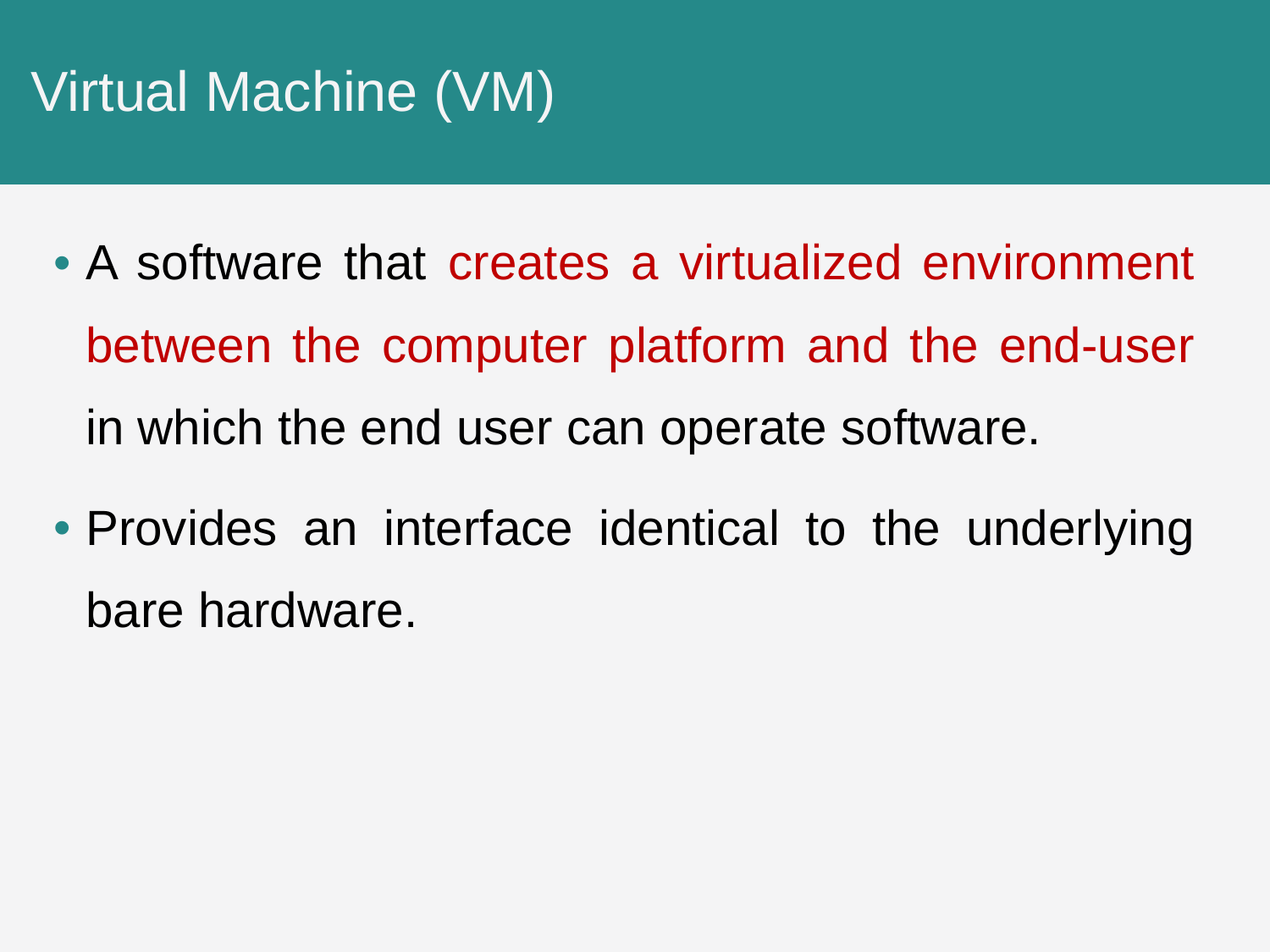

# Virtual Machine (VM)
A software that creates a virtualized environment between the computer platform and the end-user in which the end user can operate software.
Provides an interface identical to the underlying bare hardware.